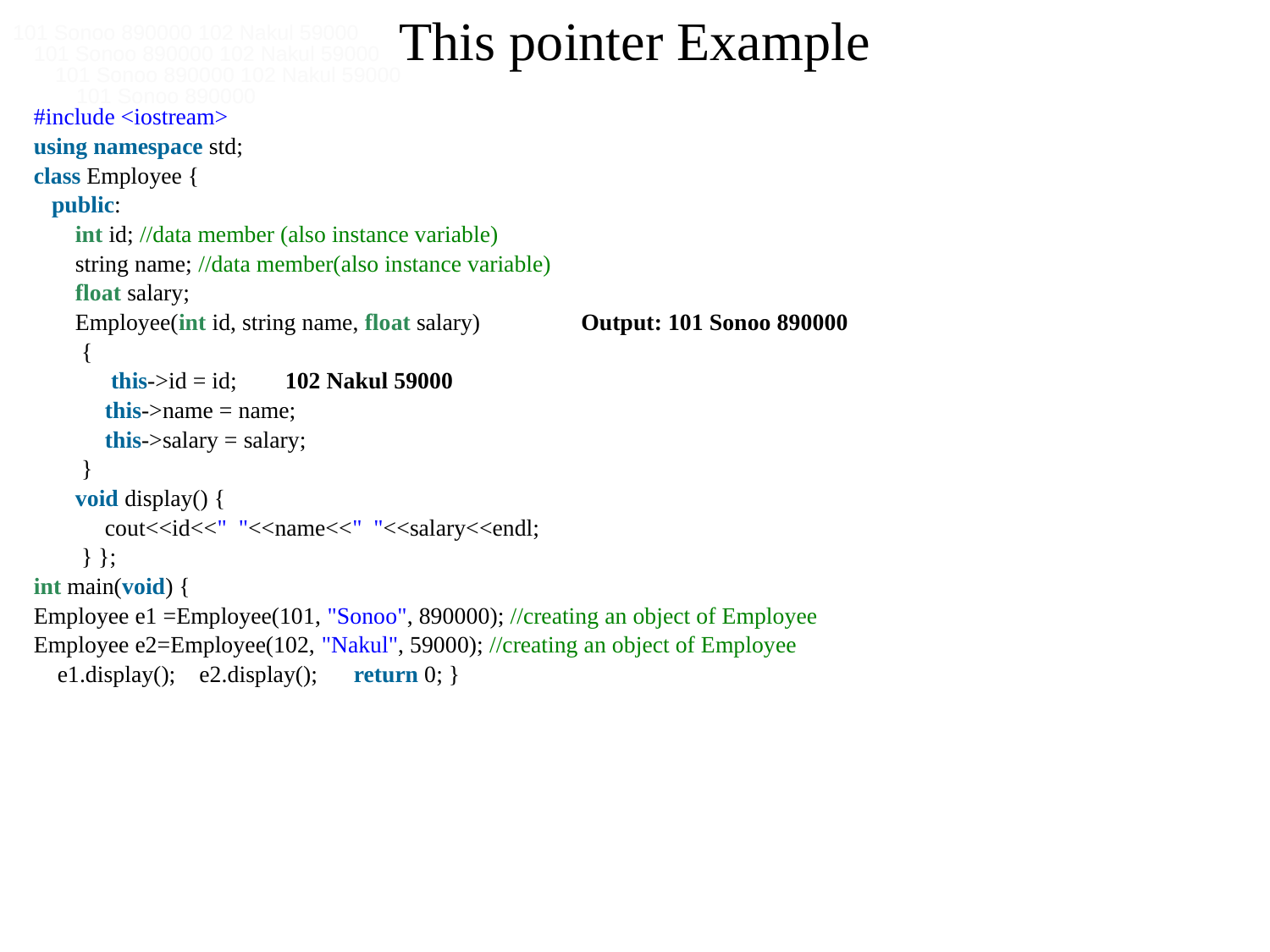

101 Sonoo 890000 102 Nakul 59000
# This pointer Example
101 Sonoo 890000 102 Nakul 59000
101 Sonoo 890000 102 Nakul 59000
101 Sonoo 890000
#include <iostream>
using namespace std;
class Employee {
   public:
       int id; //data member (also instance variable)
       string name; //data member(also instance variable)
       float salary;
       Employee(int id, string name, float salary)                 Output: 101 Sonoo 890000
        {
             this->id = id;    					102 Nakul 59000
            this->name = name;
            this->salary = salary;
        }
       void display() {
            cout<<id<<"  "<<name<<"  "<<salary<<endl;
        } };
int main(void) {
Employee e1 =Employee(101, "Sonoo", 890000); //creating an object of Employee
Employee e2=Employee(102, "Nakul", 59000); //creating an object of Employee
    e1.display();    e2.display();      return 0; }